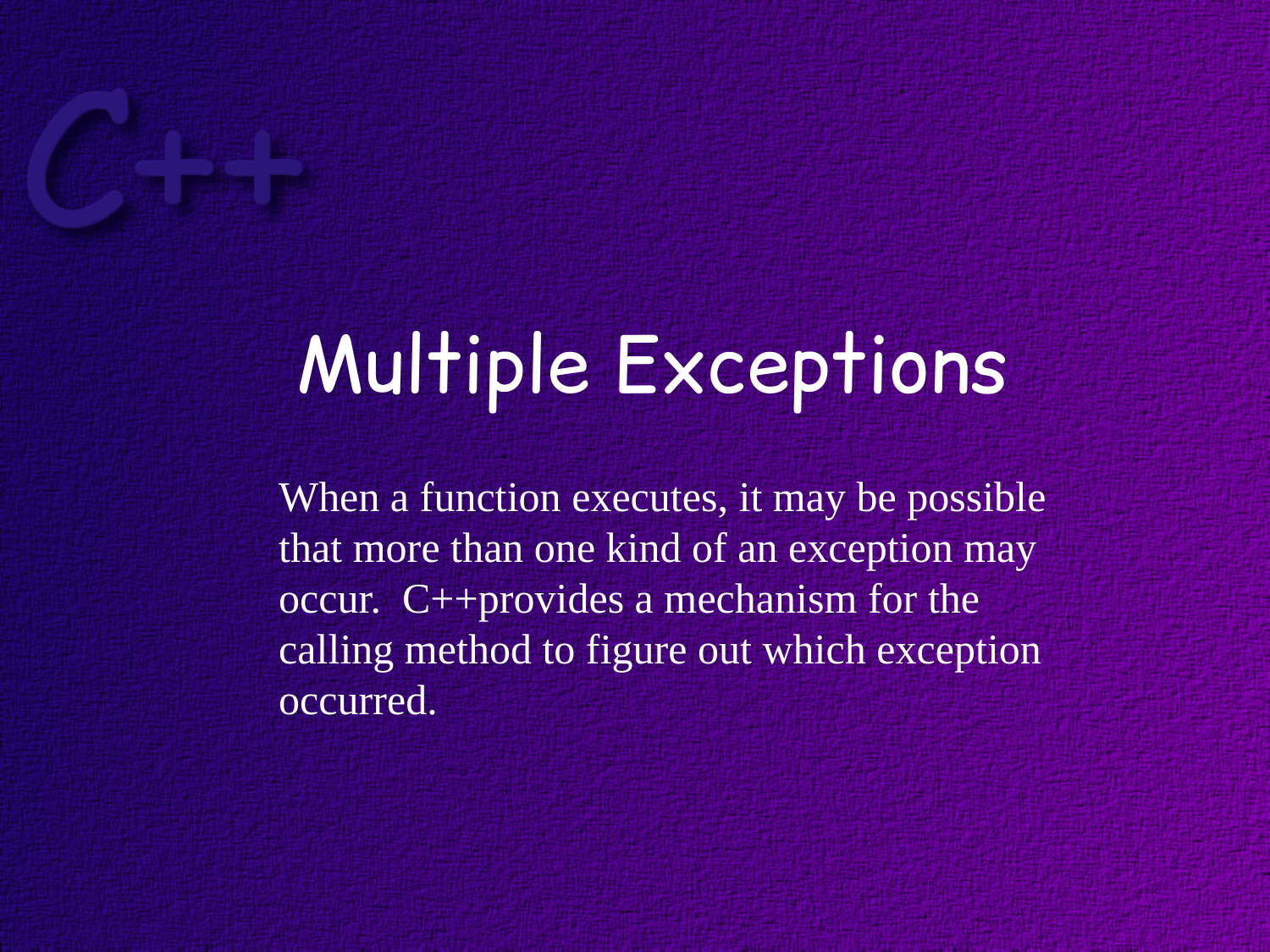

# Multiple Exceptions
When a function executes, it may be possible
that more than one kind of an exception may
occur.  C++provides a mechanism for the
calling method to figure out which exception
occurred.